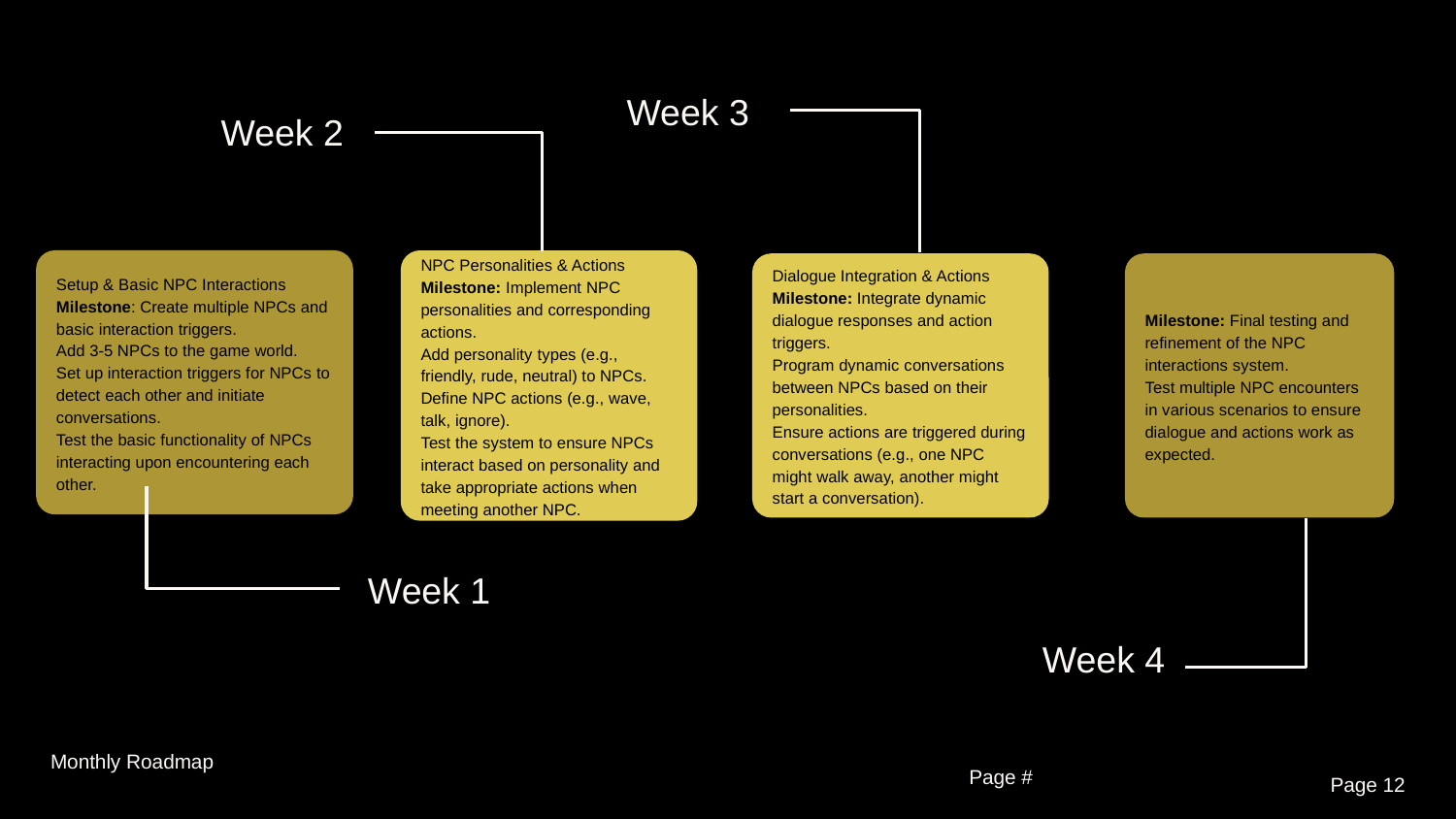

Week 3
Week 2

Setup & Basic NPC Interactions
Milestone: Create multiple NPCs and basic interaction triggers.
Add 3-5 NPCs to the game world.
Set up interaction triggers for NPCs to detect each other and initiate conversations.
Test the basic functionality of NPCs interacting upon encountering each other.
NPC Personalities & Actions
Milestone: Implement NPC personalities and corresponding actions.
Add personality types (e.g., friendly, rude, neutral) to NPCs.
Define NPC actions (e.g., wave, talk, ignore).
Test the system to ensure NPCs interact based on personality and take appropriate actions when meeting another NPC.
Dialogue Integration & Actions
Milestone: Integrate dynamic dialogue responses and action triggers.
Program dynamic conversations between NPCs based on their personalities.
Ensure actions are triggered during conversations (e.g., one NPC might walk away, another might start a conversation).
Milestone: Final testing and refinement of the NPC interactions system.
Test multiple NPC encounters in various scenarios to ensure dialogue and actions work as expected.

Week 1
Monthly Roadmap
Week 4
Page #
12